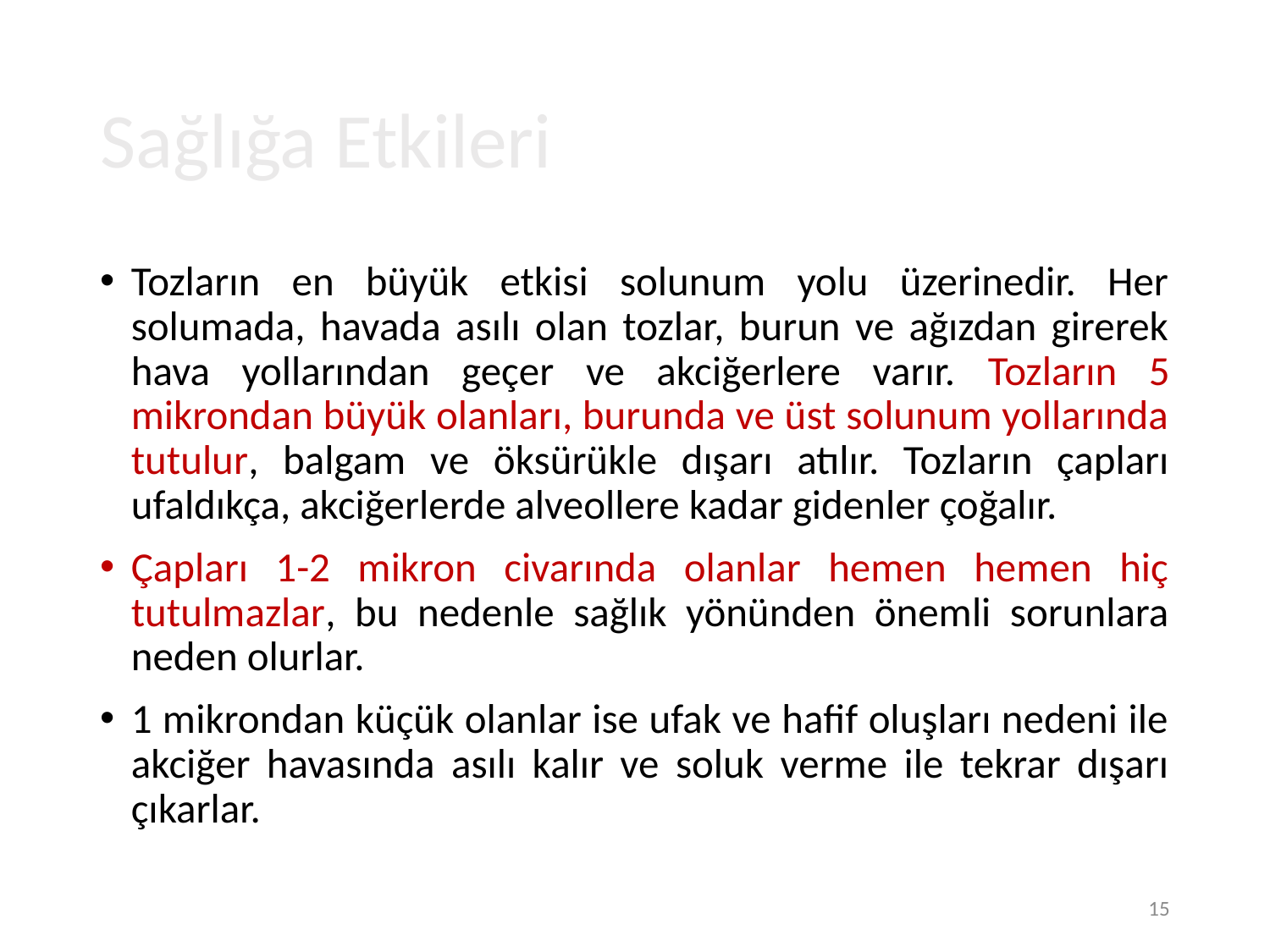

15
# Sağlığa Etkileri
Tozların en büyük etkisi solunum yolu üzerinedir. Her solumada, havada asılı olan tozlar, burun ve ağızdan girerek hava yollarından geçer ve akciğerlere varır. Tozların 5 mikrondan büyük olanları, burunda ve üst solunum yollarında tutulur, balgam ve öksürükle dışarı atılır. Tozların çapları ufaldıkça, akciğerlerde alveollere kadar gidenler çoğalır.
Çapları 1-2 mikron civarında olanlar hemen hemen hiç tutulmazlar, bu nedenle sağlık yönünden önemli sorunlara neden olurlar.
1 mikrondan küçük olanlar ise ufak ve hafif oluşları nedeni ile akciğer havasında asılı kalır ve soluk verme ile tekrar dışarı çıkarlar.